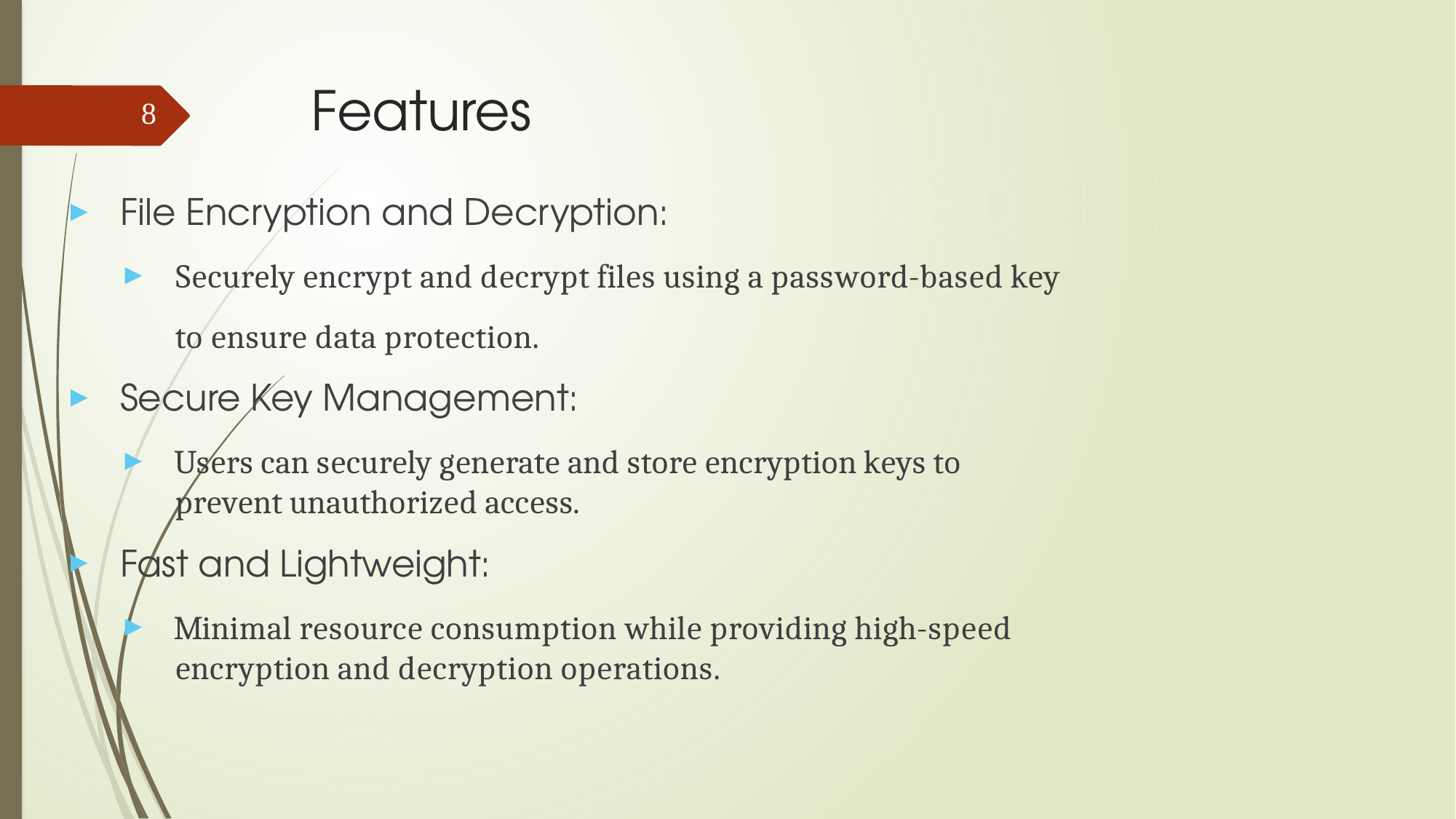

# Features
8
File Encryption and Decryption:
Securely encrypt and decrypt files using a password-based key to ensure data protection.
Secure Key Management:
Users can securely generate and store encryption keys to prevent unauthorized access.
Fast and Lightweight:
Minimal resource consumption while providing high-speed encryption and decryption operations.